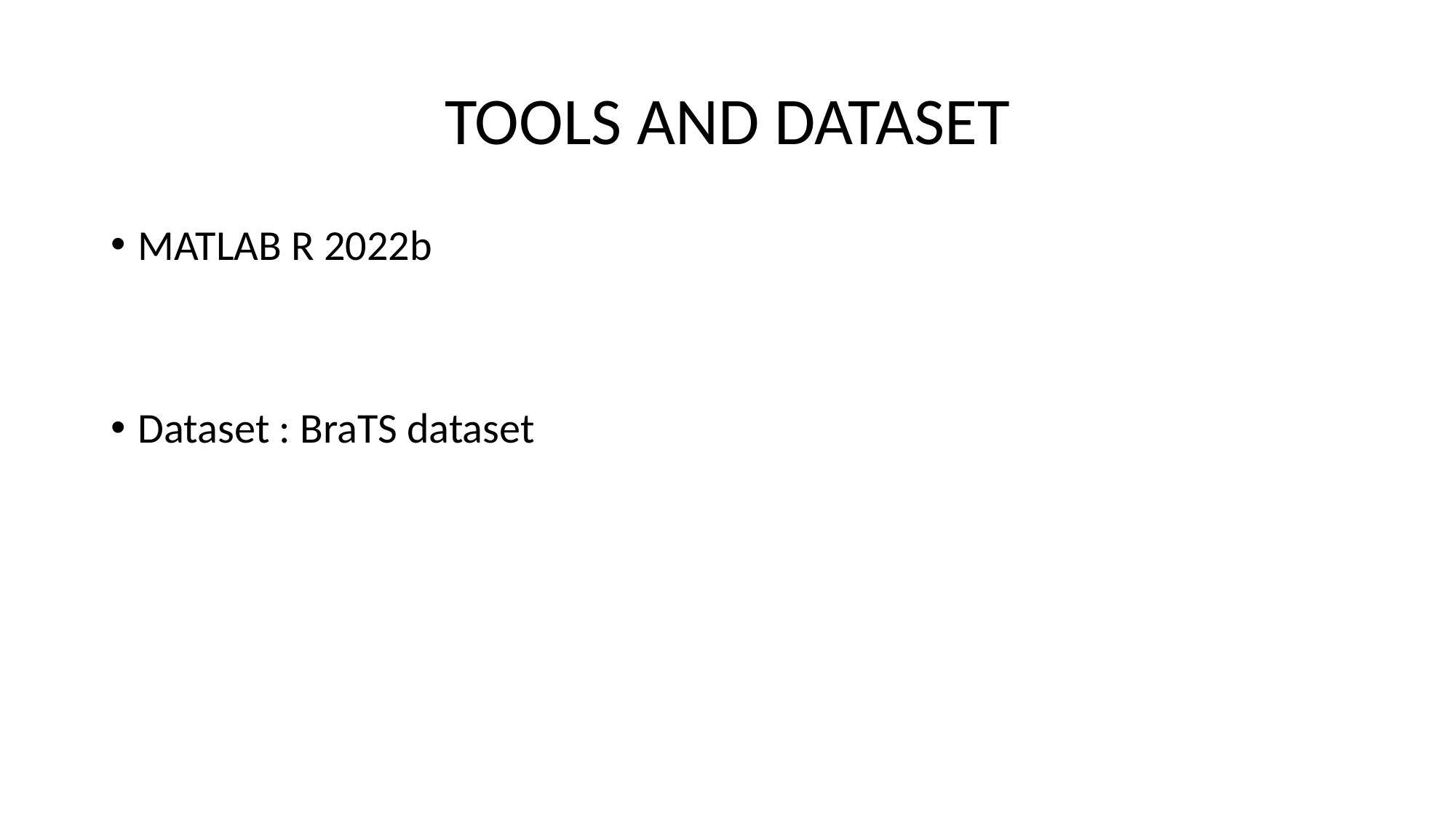

# TOOLS AND DATASET
MATLAB R 2022b

Dataset : BraTS dataset